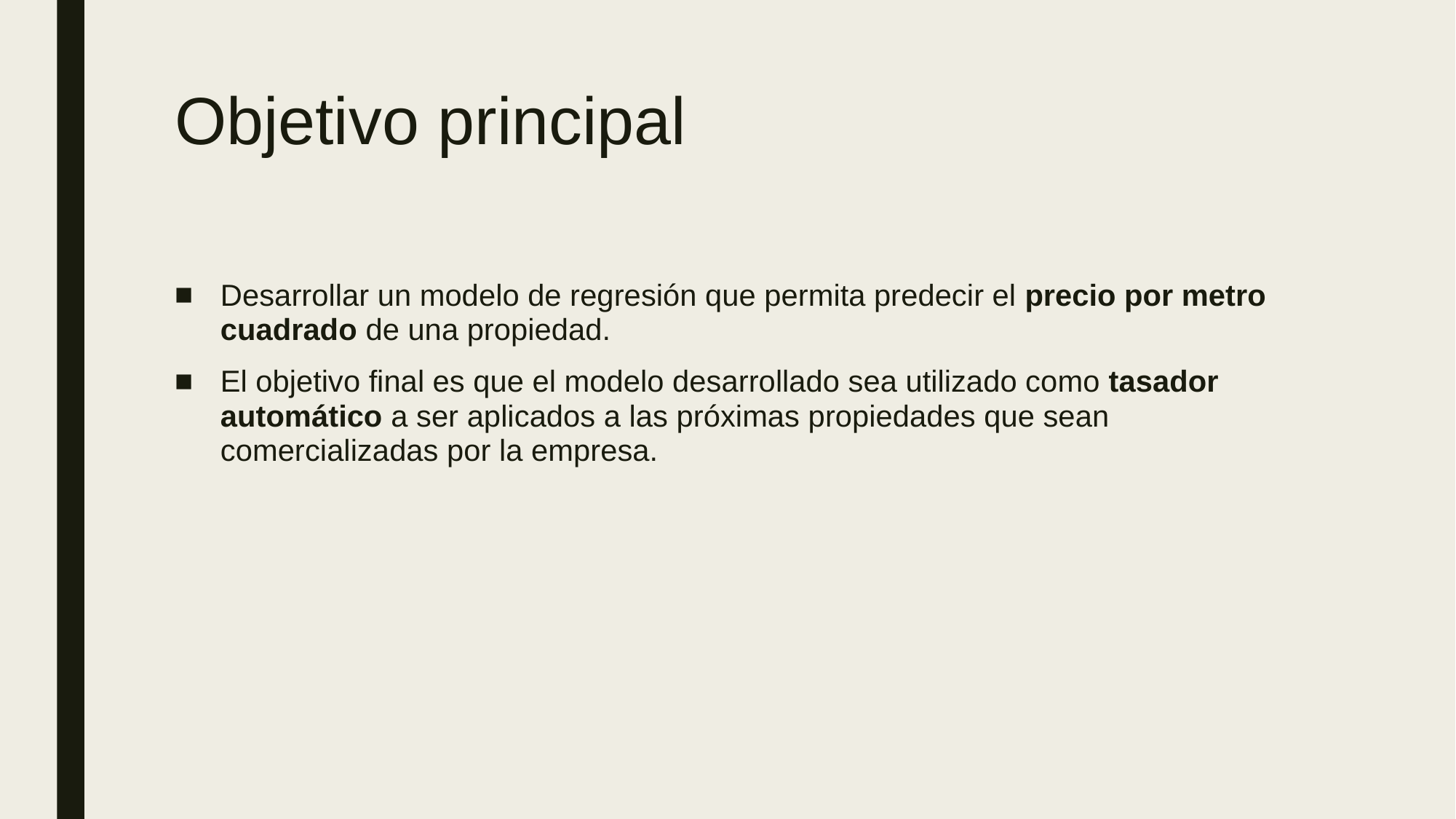

# Objetivo principal
Desarrollar un modelo de regresión que permita predecir el precio por metro cuadrado de una propiedad.
El objetivo final es que el modelo desarrollado sea utilizado como tasador automático a ser aplicados a las próximas propiedades que sean comercializadas por la empresa.